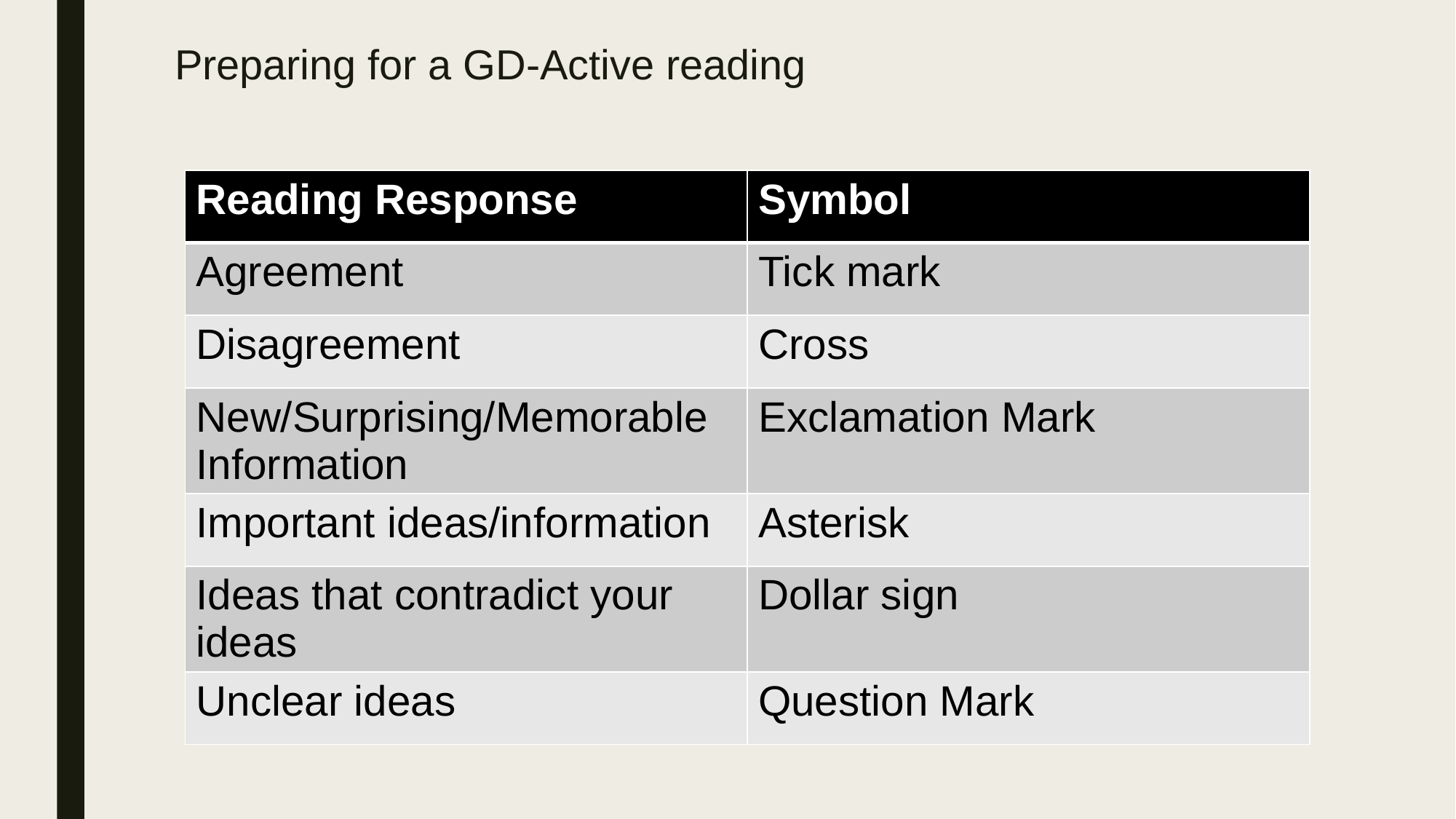

# Preparing for a GD-Active reading
| Reading Response | Symbol |
| --- | --- |
| Agreement | Tick mark |
| Disagreement | Cross |
| New/Surprising/Memorable Information | Exclamation Mark |
| Important ideas/information | Asterisk |
| Ideas that contradict your ideas | Dollar sign |
| Unclear ideas | Question Mark |